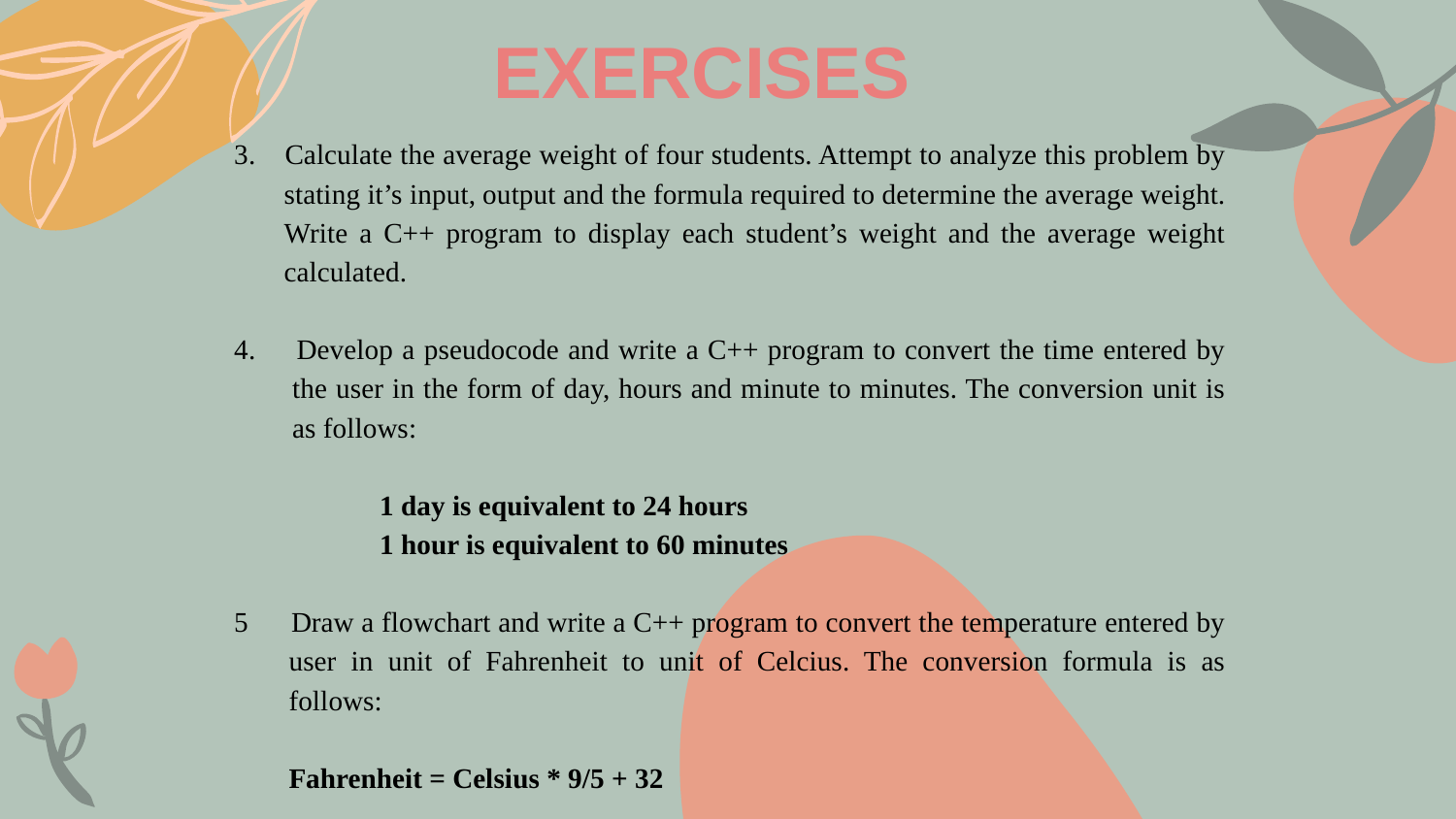

# EXERCISES
3. 	Calculate the average weight of four students. Attempt to analyze this problem by stating it’s input, output and the formula required to determine the average weight. Write a C++ program to display each student’s weight and the average weight calculated.

4.  	Develop a pseudocode and write a C++ program to convert the time entered by the user in the form of day, hours and minute to minutes. The conversion unit is as follows:

1 day is equivalent to 24 hours
1 hour is equivalent to 60 minutes

5    	Draw a flowchart and write a C++ program to convert the temperature entered by user in unit of Fahrenheit to unit of Celcius. The conversion formula is as follows:

	Fahrenheit = Celsius * 9/5 + 32